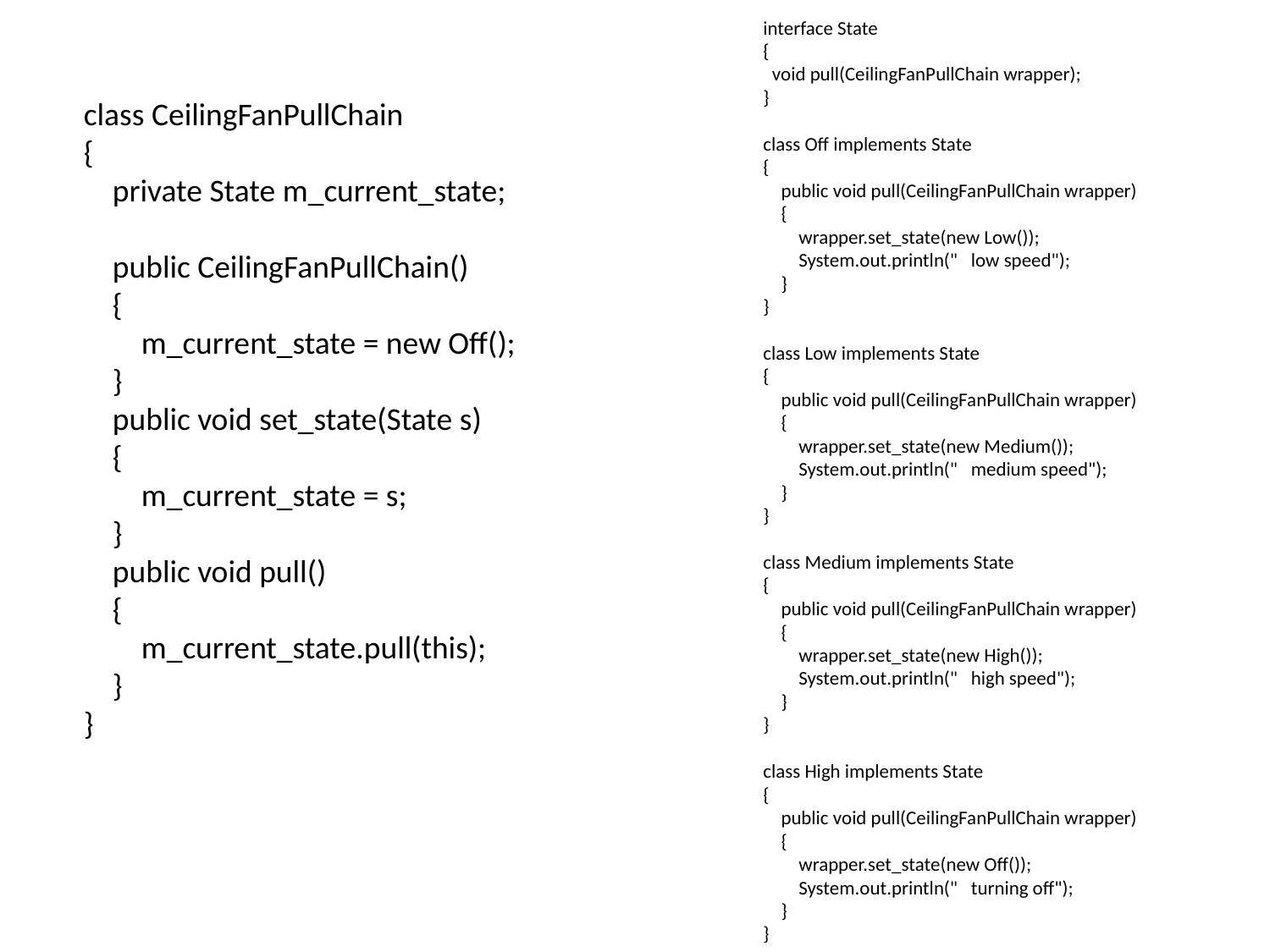

interface State
{
  void pull(CeilingFanPullChain wrapper);
}

class Off implements State
{
    public void pull(CeilingFanPullChain wrapper)
    {
        wrapper.set_state(new Low());
        System.out.println("   low speed");
    }
}

class Low implements State
{
    public void pull(CeilingFanPullChain wrapper)
    {
        wrapper.set_state(new Medium());
        System.out.println("   medium speed");
    }
}

class Medium implements State
{
    public void pull(CeilingFanPullChain wrapper)
    {
        wrapper.set_state(new High());
        System.out.println("   high speed");
    }
}

class High implements State
{
    public void pull(CeilingFanPullChain wrapper)
    {
        wrapper.set_state(new Off());
        System.out.println("   turning off");
    }
}

class CeilingFanPullChain
{
    private State m_current_state;

    public CeilingFanPullChain()
    {
        m_current_state = new Off();
    }
    public void set_state(State s)
    {
        m_current_state = s;
    }
    public void pull()
    {
        m_current_state.pull(this);
    }
}